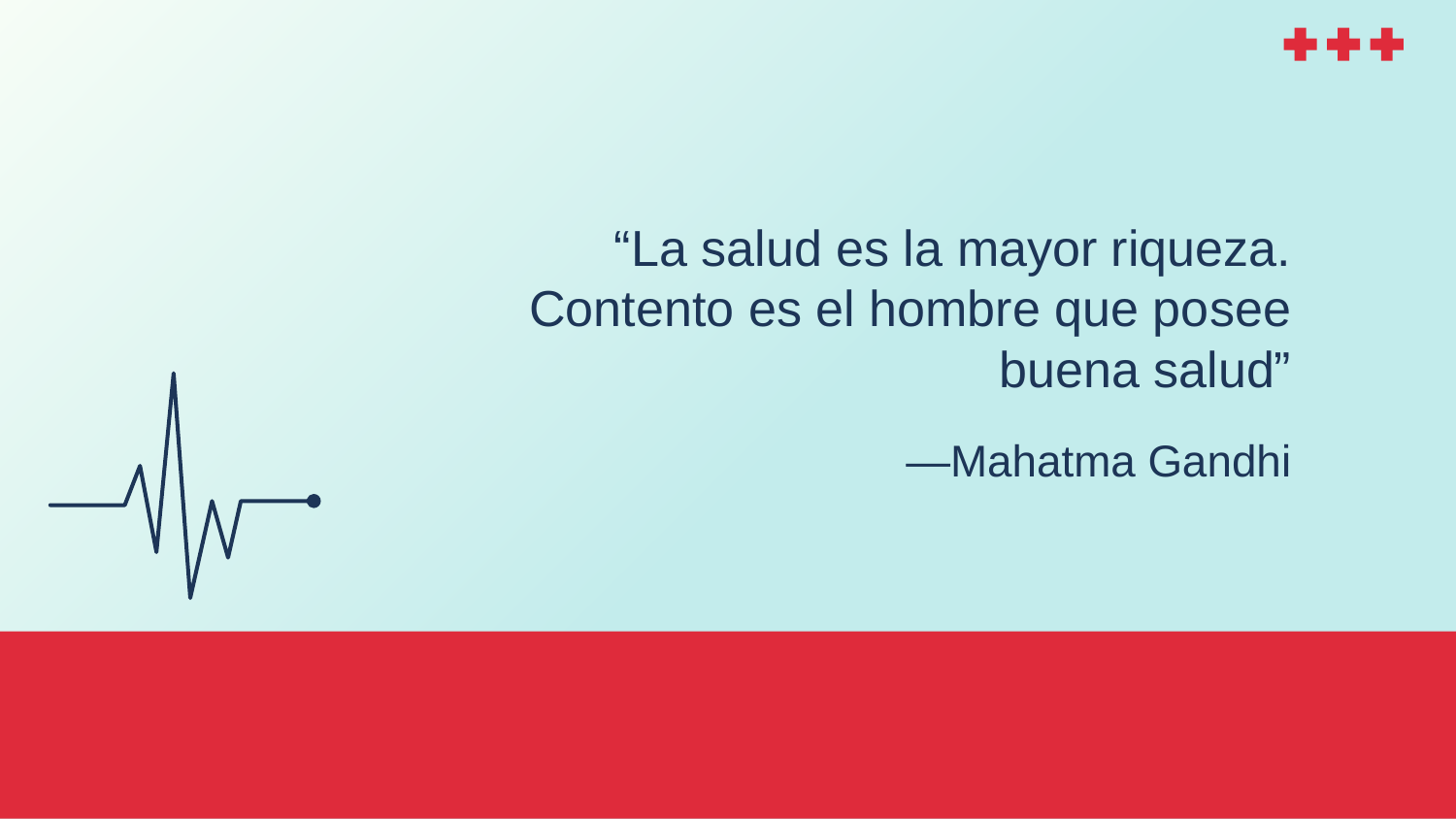

“La salud es la mayor riqueza. Contento es el hombre que posee buena salud”

# —Mahatma Gandhi